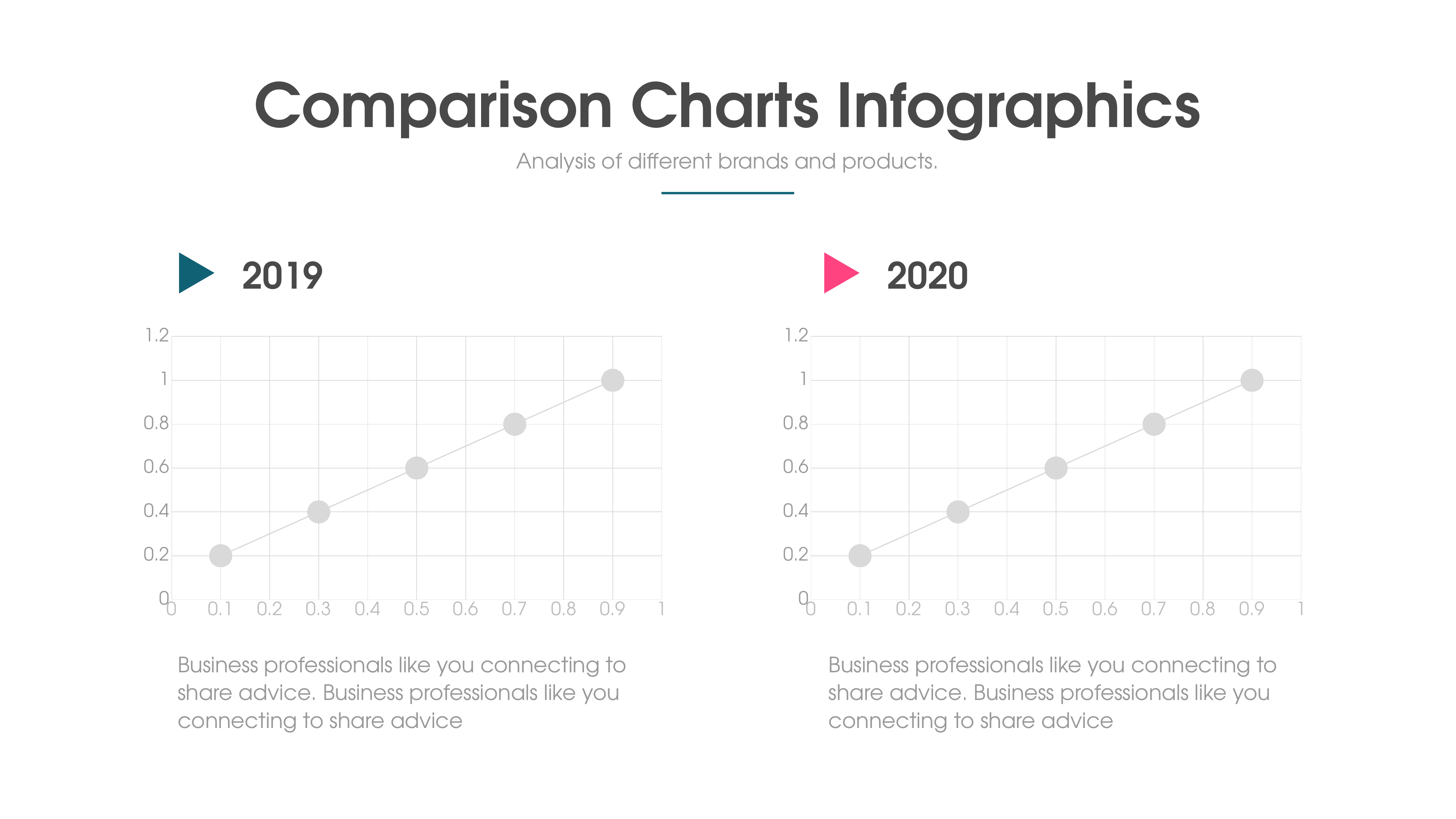

Comparison Charts Infographics
Analysis of different brands and products.

2019
2020

### Chart

| Category | Y-Values |
|---|---|

### Chart

| Category | Y-Values |
|---|---|
Business professionals like you connecting to share advice. Business professionals like you connecting to share advice
Business professionals like you connecting to share advice. Business professionals like you connecting to share advice